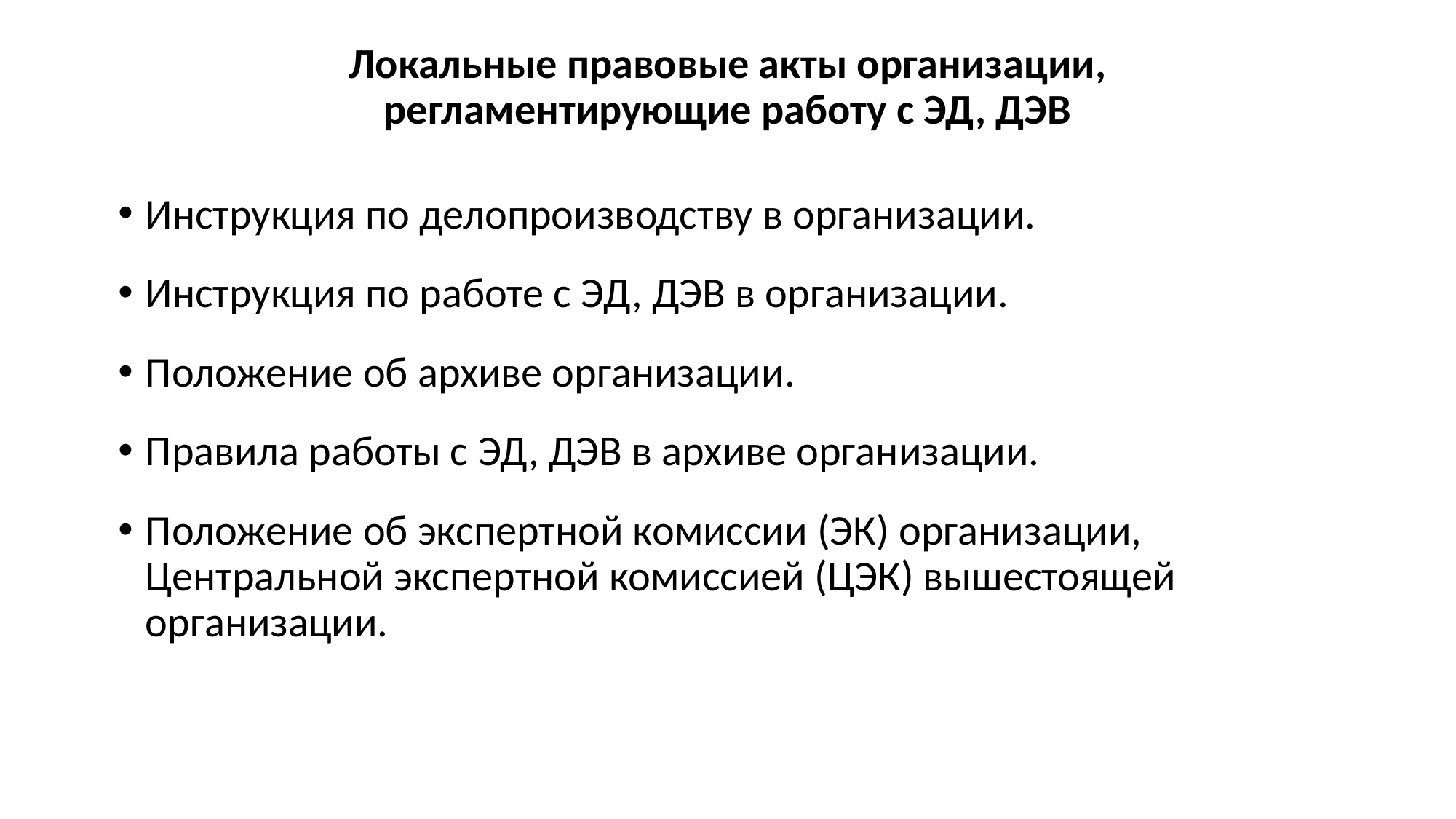

# Локальные правовые акты организации, регламентирующие работу с ЭД, ДЭВ
Инструкция по делопроизводству в организации.
Инструкция по работе с ЭД, ДЭВ в организации.
Положение об архиве организации.
Правила работы с ЭД, ДЭВ в архиве организации.
Положение об экспертной комиссии (ЭК) организации, Центральной экспертной комиссией (ЦЭК) вышестоящей организации.